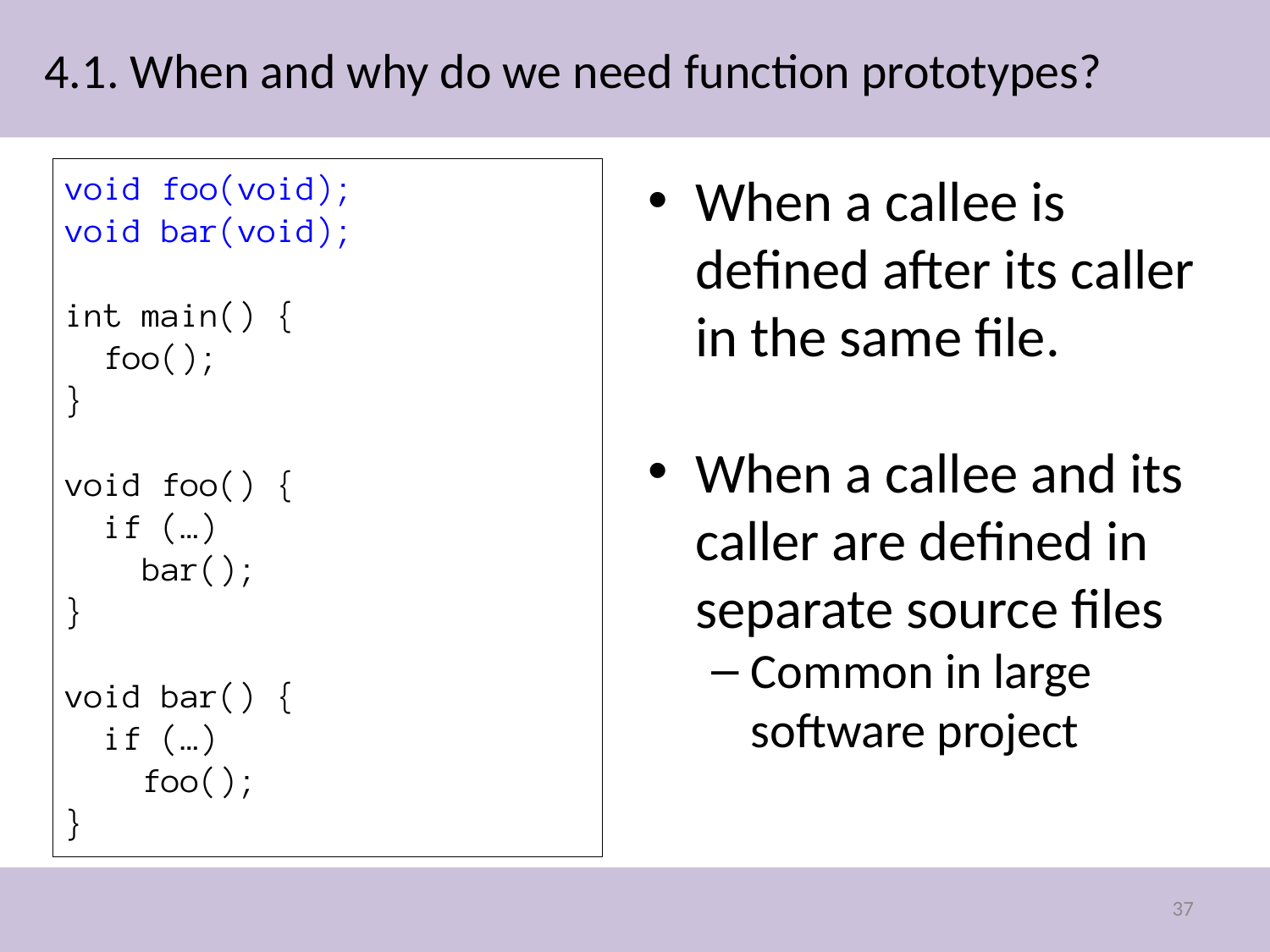

# 4.1. When and why do we need function prototypes?
void foo(void);
void bar(void);

int main() {
  foo();
}

void foo() {
  if (…)
    bar();
}

void bar() {
  if (…)
    foo();
}
When a callee is defined after its caller in the same file.

When a callee and its caller are defined in separate source files
Common in large software project
37